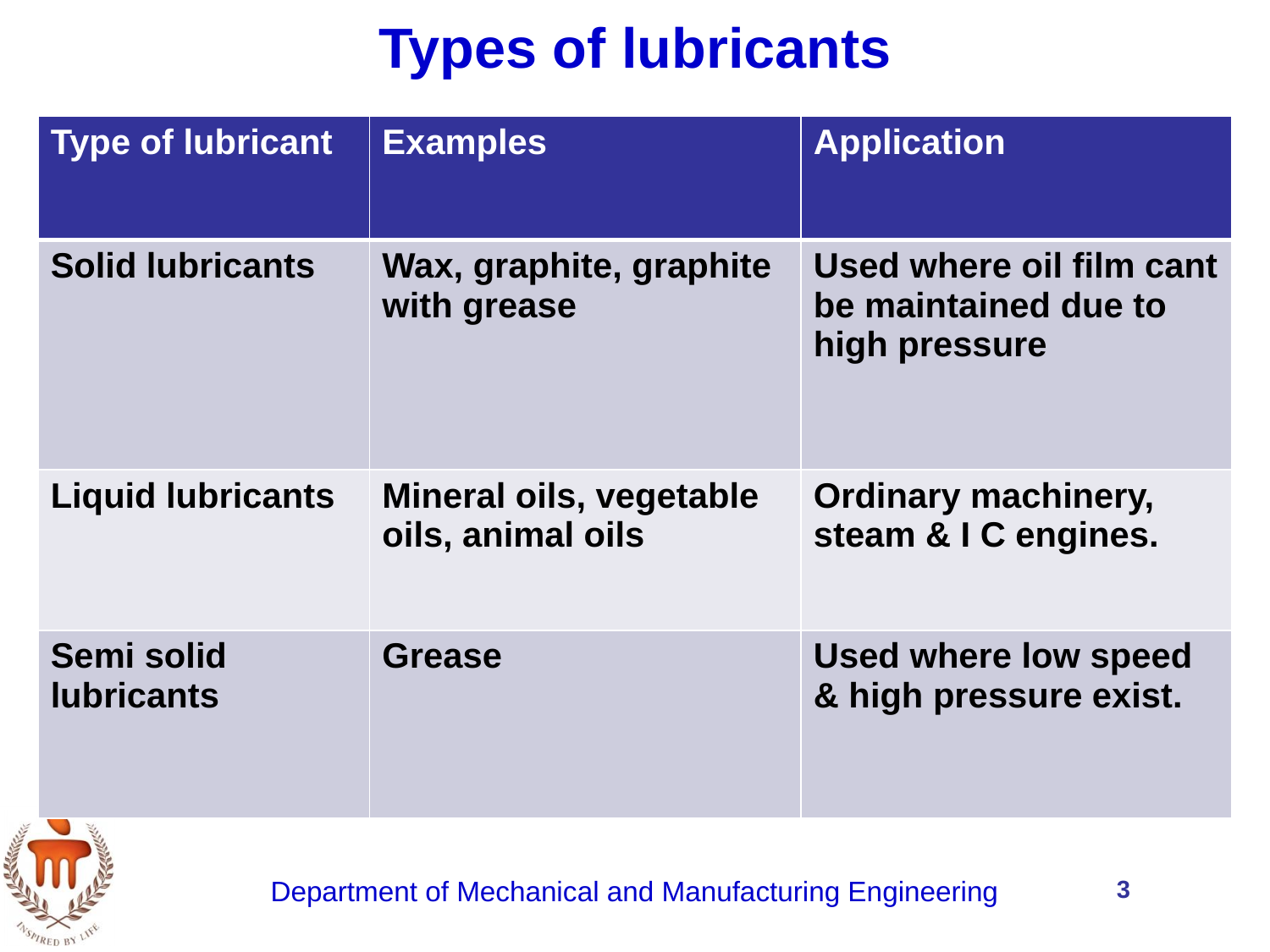

# Types of lubricants
| Type of lubricant | Examples | Application |
| --- | --- | --- |
| Solid lubricants | Wax, graphite, graphite with grease | Used where oil film cant be maintained due to high pressure |
| Liquid lubricants | Mineral oils, vegetable oils, animal oils | Ordinary machinery, steam & I C engines. |
| Semi solid lubricants | Grease | Used where low speed & high pressure exist. |
Department of Mechanical and Manufacturing Engineering
3